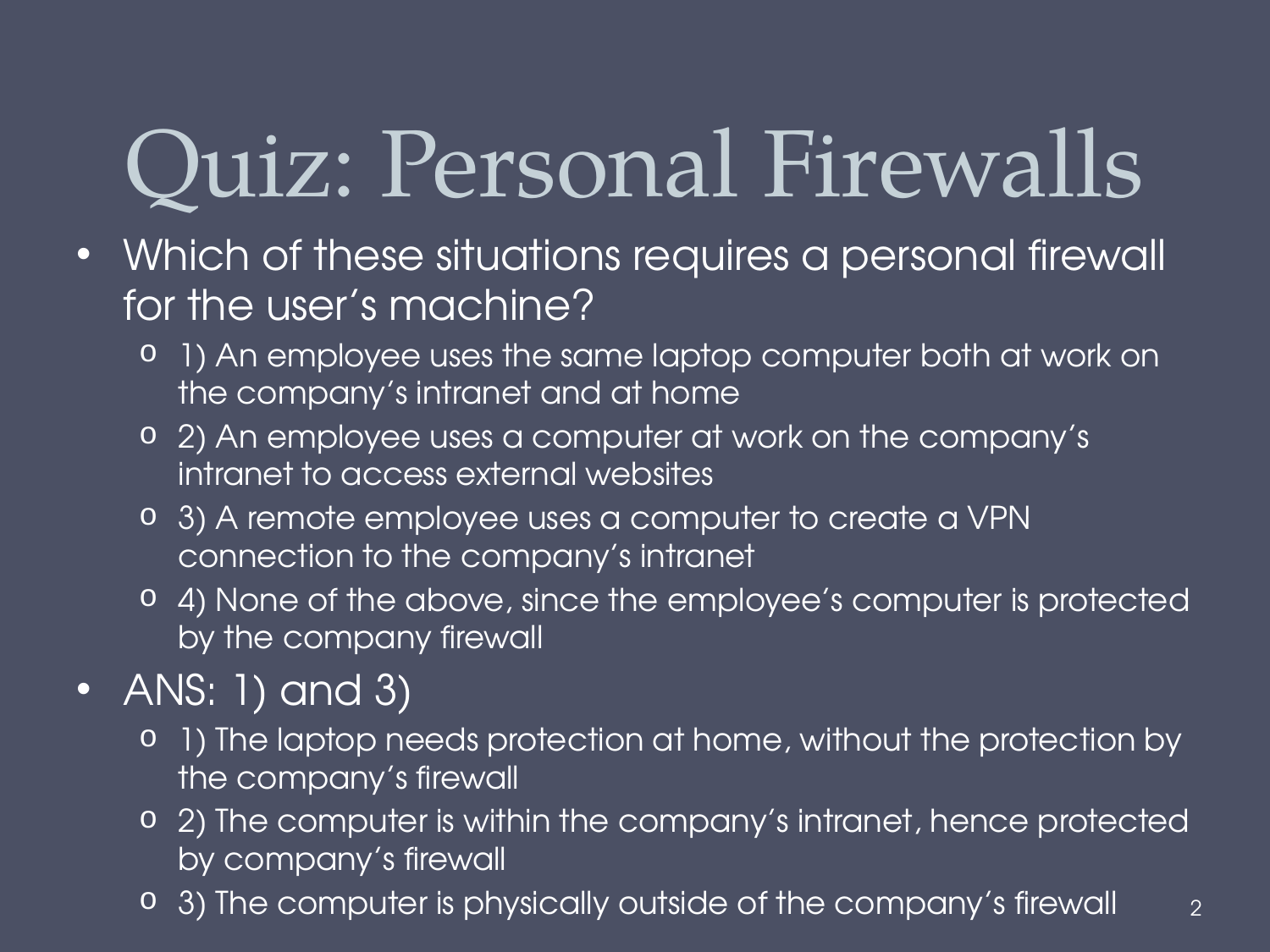

# Quiz: Personal Firewalls
Which of these situations requires a personal firewall for the user’s machine?
1) An employee uses the same laptop computer both at work on the company’s intranet and at home
2) An employee uses a computer at work on the company’s intranet to access external websites
3) A remote employee uses a computer to create a VPN connection to the company’s intranet
4) None of the above, since the employee’s computer is protected by the company firewall
ANS: 1) and 3)
1) The laptop needs protection at home, without the protection by the company’s firewall
2) The computer is within the company’s intranet, hence protected by company’s firewall
3) The computer is physically outside of the company’s firewall
2